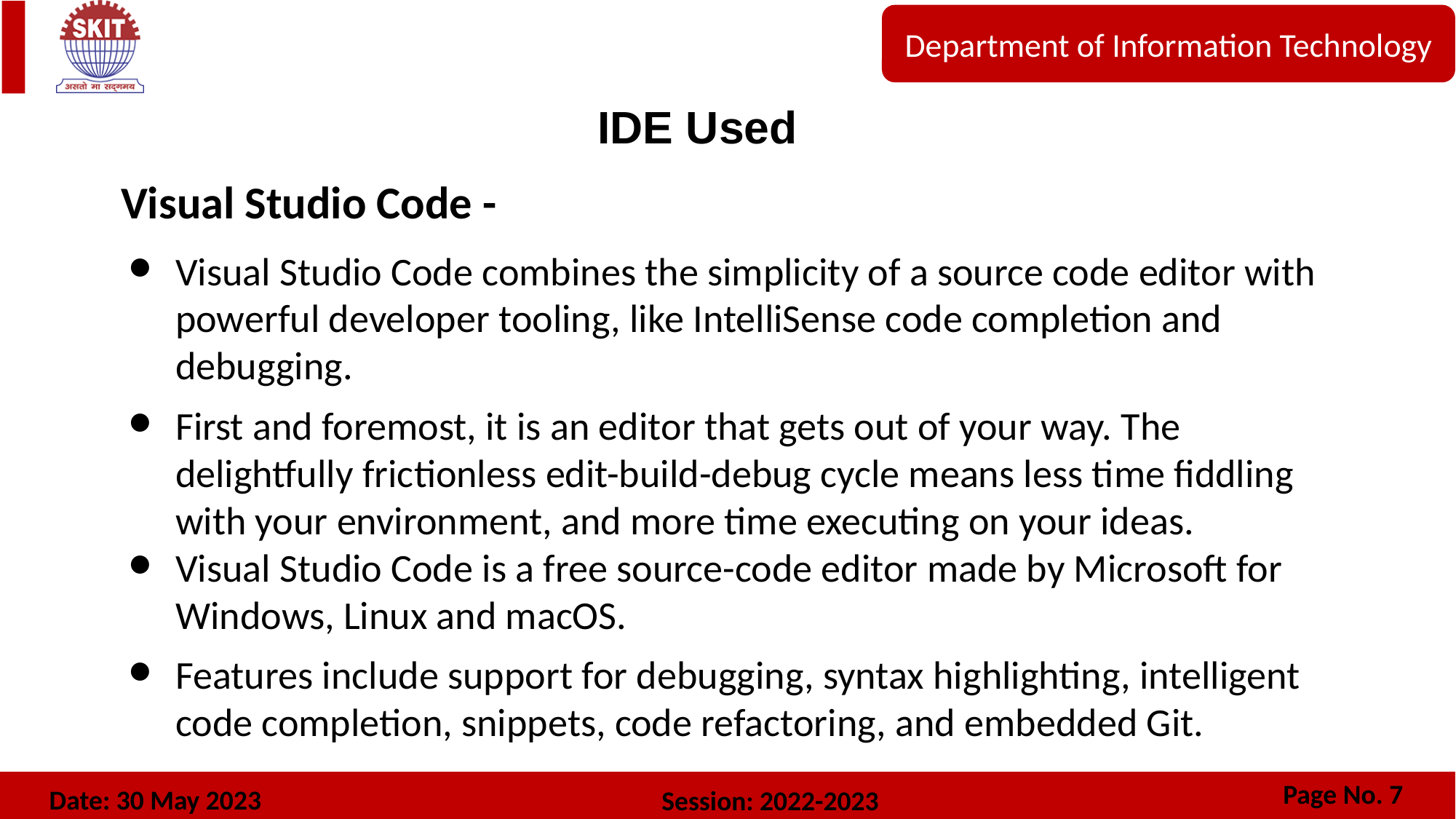

IDE Used

Visual Studio Code -

Visual Studio Code combines the simplicity of a source code editor with powerful developer tooling, like IntelliSense code completion and debugging.

First and foremost, it is an editor that gets out of your way. The delightfully frictionless edit-build-debug cycle means less time fiddling with your environment, and more time executing on your ideas.
Visual Studio Code is a free source-code editor made by Microsoft for Windows, Linux and macOS.

Features include support for debugging, syntax highlighting, intelligent code completion, snippets, code refactoring, and embedded Git.

Page No. 7

Date: 30 May 2023
Session: 2022-2023